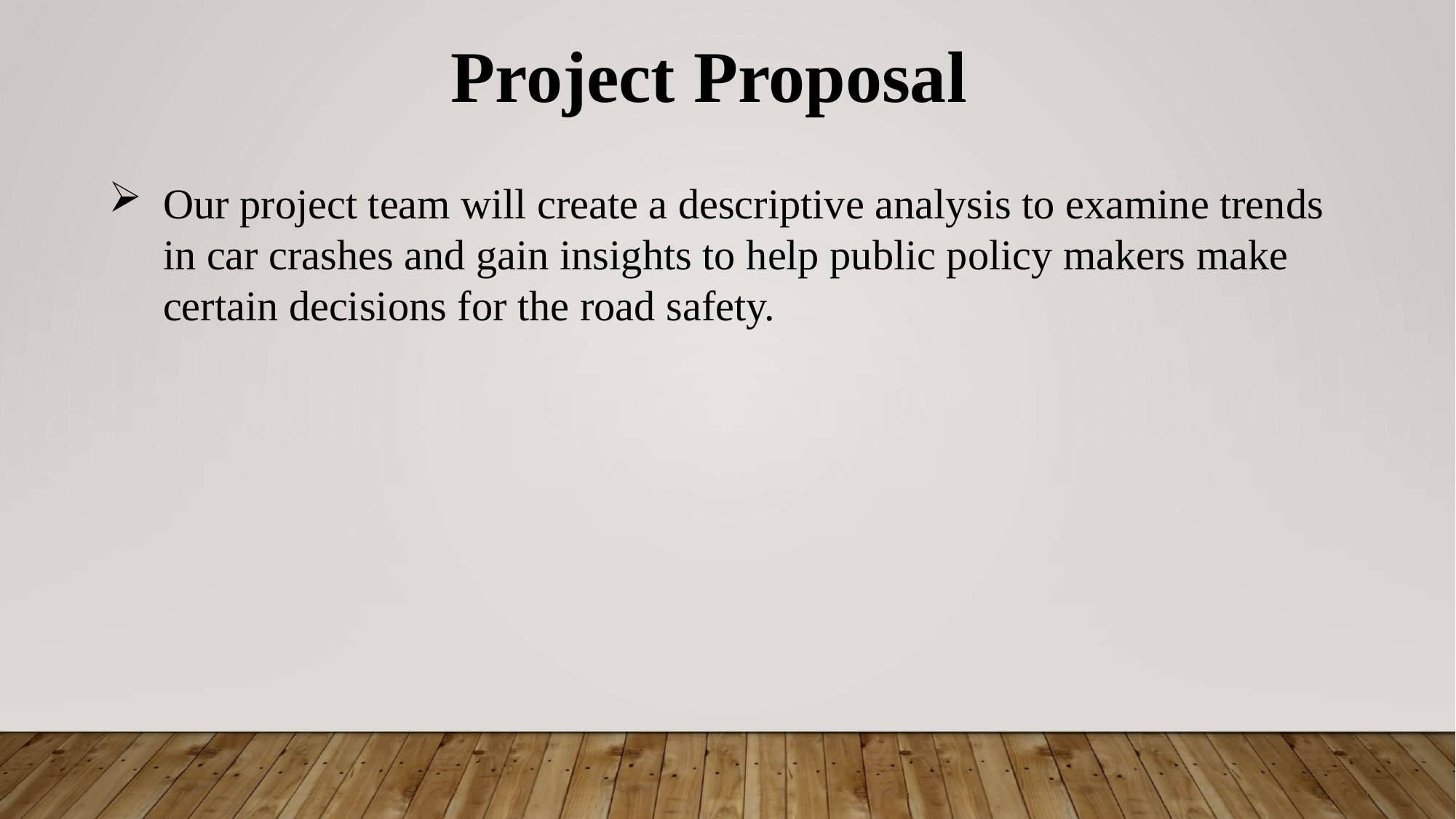

Project Proposal
Our project team will create a descriptive analysis to examine trends in car crashes and gain insights to help public policy makers make certain decisions for the road safety.